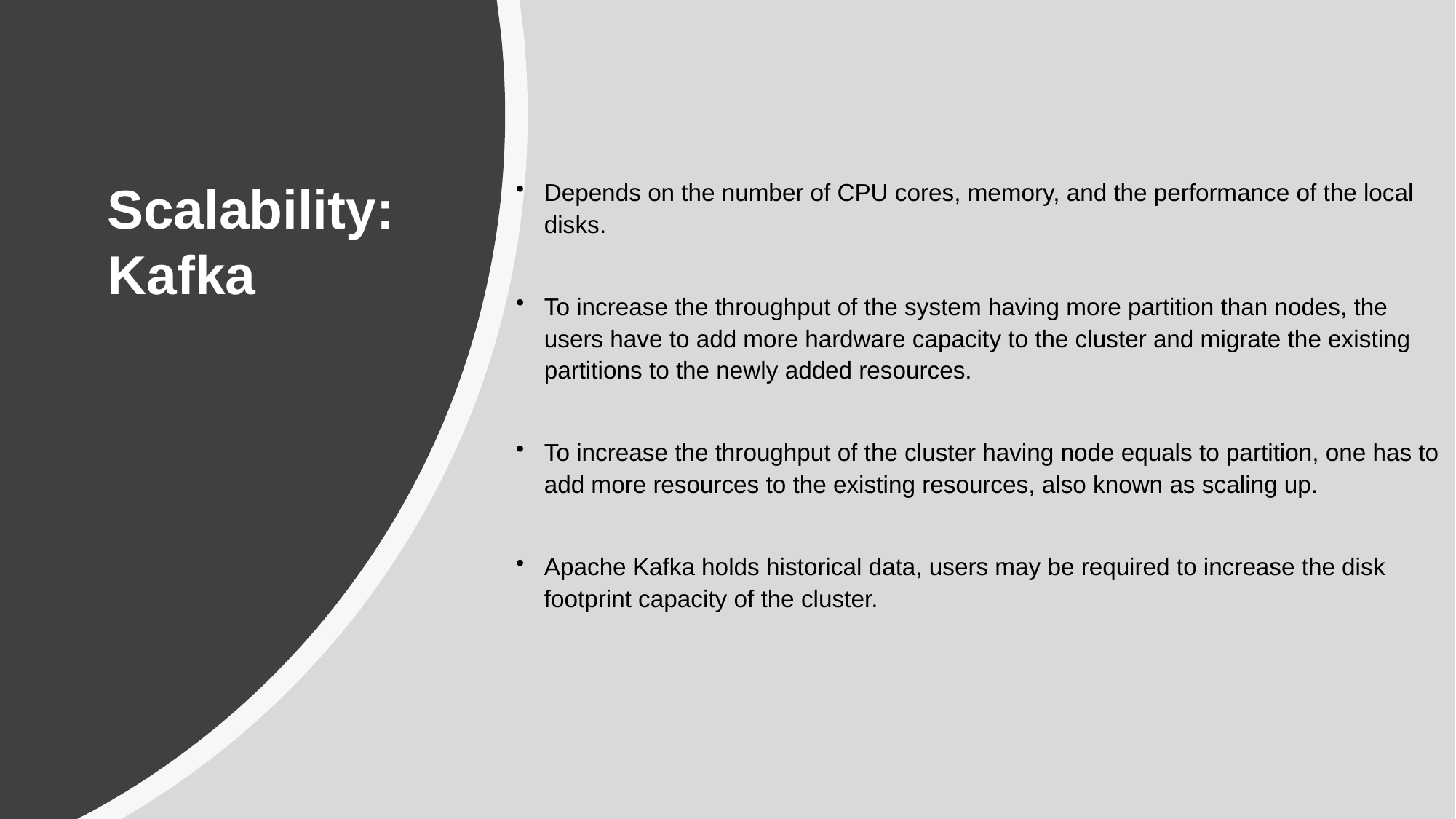

Depends on the number of CPU cores, memory, and the performance of the local disks.

To increase the throughput of the system having more partition than nodes, the users have to add more hardware capacity to the cluster and migrate the existing partitions to the newly added resources.

To increase the throughput of the cluster having node equals to partition, one has to add more resources to the existing resources, also known as scaling up.

Apache Kafka holds historical data, users may be required to increase the disk footprint capacity of the cluster.

# Scalability: Kafka